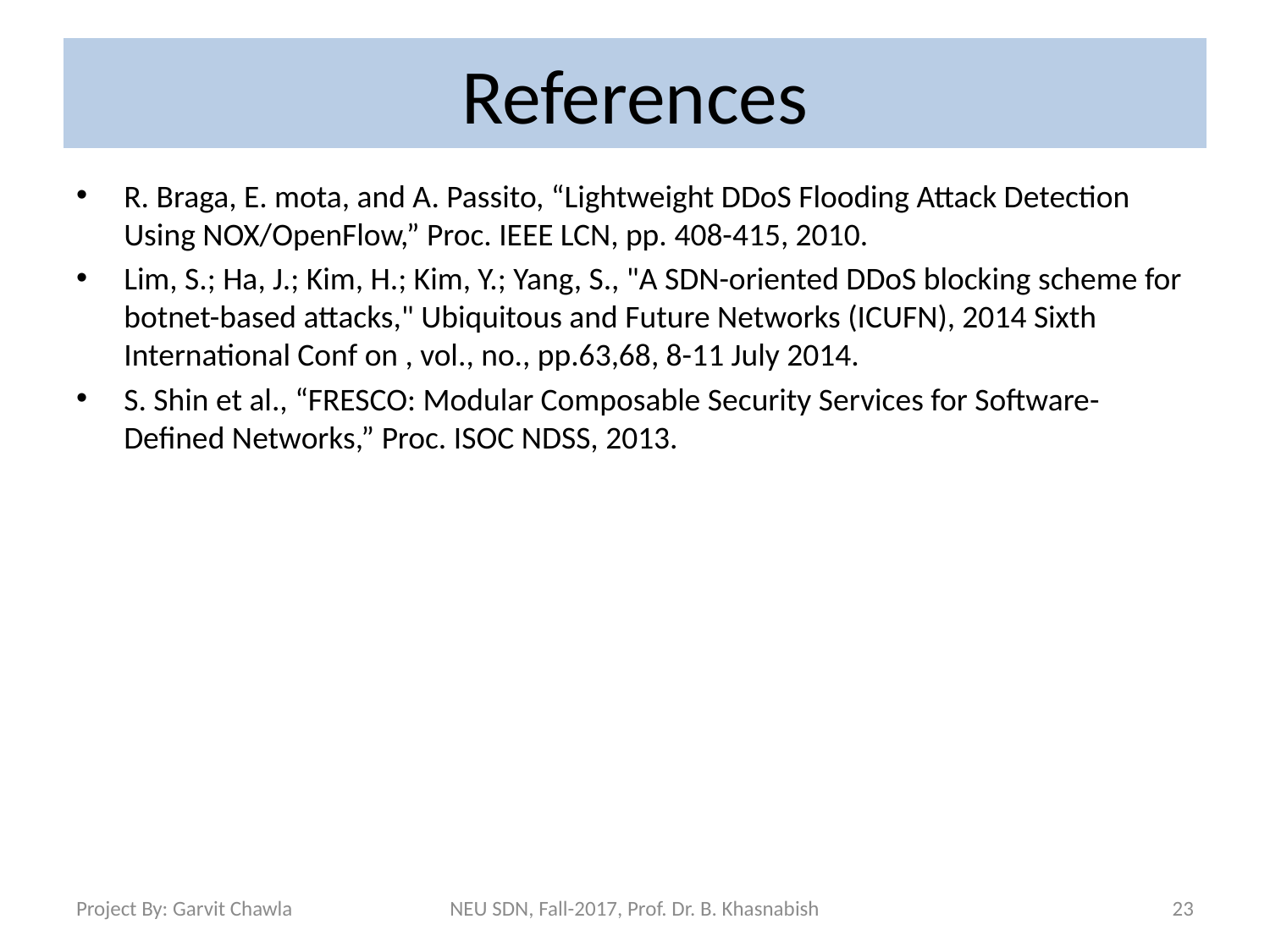

# References
R. Braga, E. mota, and A. Passito, “Lightweight DDoS Flooding Attack Detection Using NOX/OpenFlow,” Proc. IEEE LCN, pp. 408-415, 2010.
Lim, S.; Ha, J.; Kim, H.; Kim, Y.; Yang, S., "A SDN-oriented DDoS blocking scheme for botnet-based attacks," Ubiquitous and Future Networks (ICUFN), 2014 Sixth International Conf on , vol., no., pp.63,68, 8-11 July 2014.
S. Shin et al., “FRESCO: Modular Composable Security Services for Software-Defined Networks,” Proc. ISOC NDSS, 2013.

Project By: Garvit Chawla
NEU SDN, Fall-2017, Prof. Dr. B. Khasnabish
23